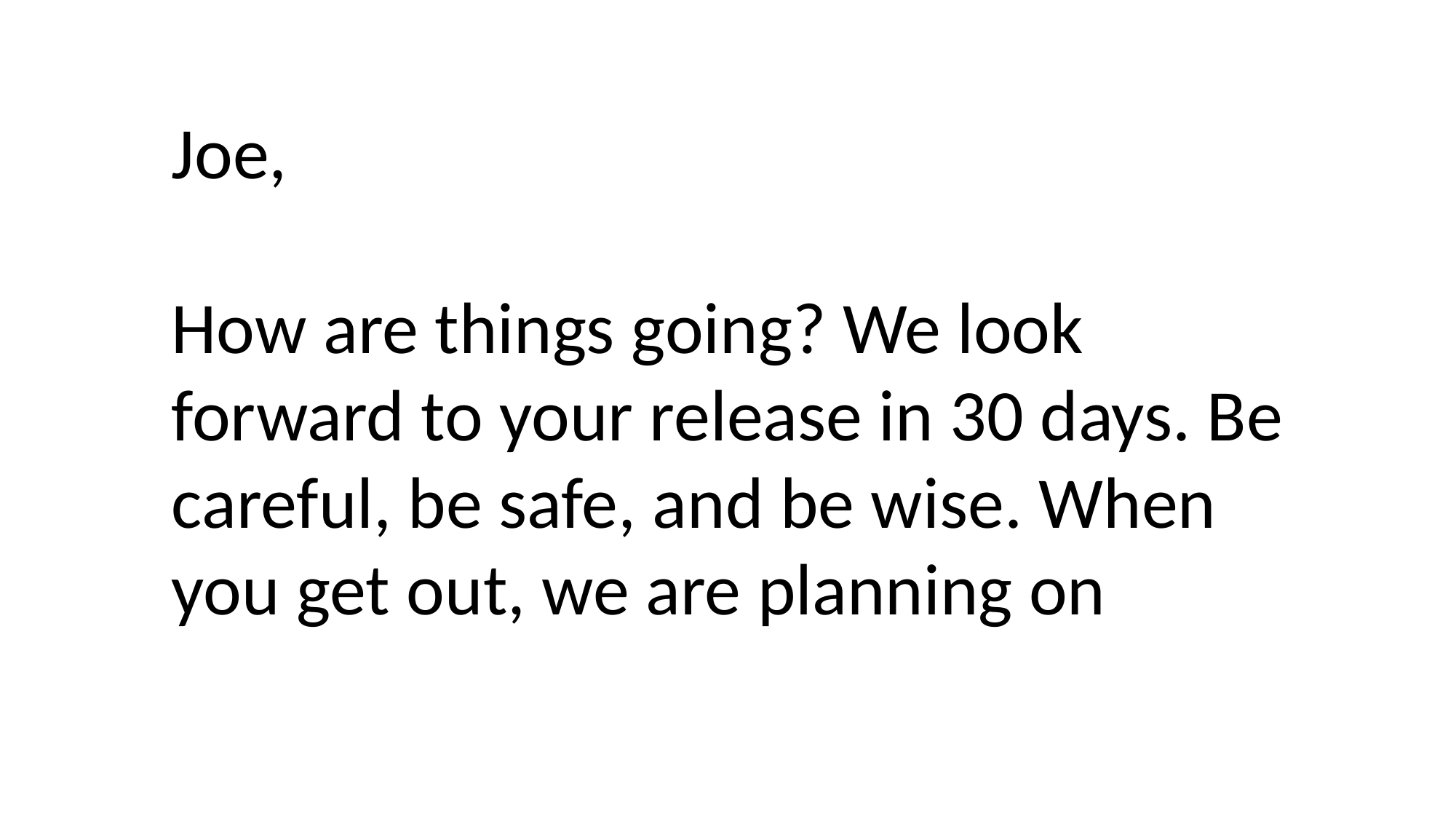

Joe,

How are things going? We look forward to your release in 30 days. Be careful, be safe, and be wise. When you get out, we are planning on